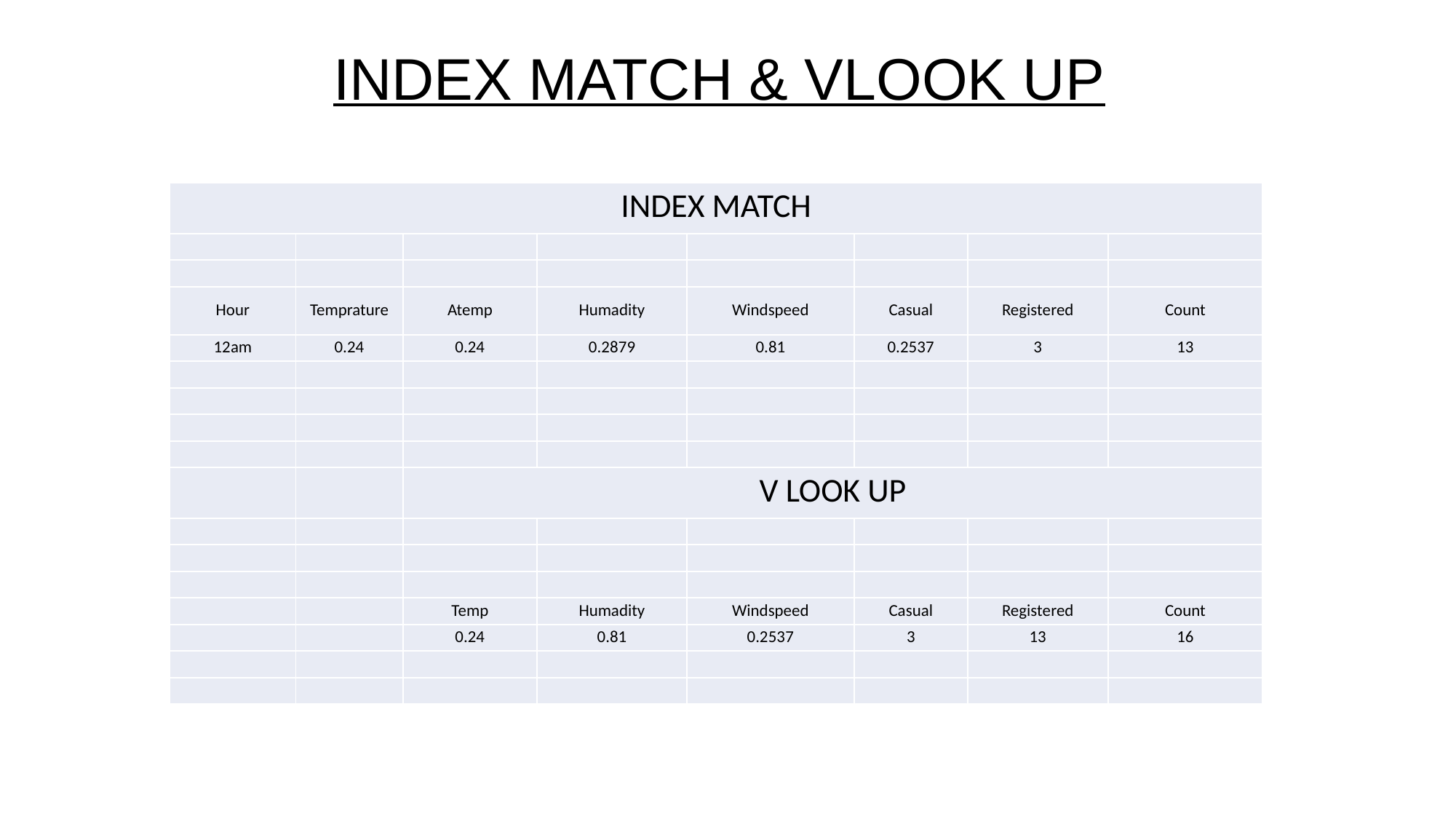

# INDEX MATCH & VLOOK UP
| INDEX MATCH |  |  |  |  |  |  |  |
| --- | --- | --- | --- | --- | --- | --- | --- |
|  |  |  |  |  |  |  |  |
|  |  |  |  |  |  |  |  |
| Hour | Temprature | Atemp | Humadity | Windspeed | Casual | Registered | Count |
| 12am | 0.24 | 0.24 | 0.2879 | 0.81 | 0.2537 | 3 | 13 |
|  |  |  |  |  |  |  |  |
|  |  |  |  |  |  |  |  |
|  |  |  |  |  |  |  |  |
|  |  |  |  |  |  |  |  |
|  |  | V LOOK UP |  |  |  |  |  |
|  |  |  |  |  |  |  |  |
|  |  |  |  |  |  |  |  |
|  |  |  |  |  |  |  |  |
|  |  | Temp | Humadity | Windspeed | Casual | Registered | Count |
|  |  | 0.24 | 0.81 | 0.2537 | 3 | 13 | 16 |
|  |  |  |  |  |  |  |  |
|  |  |  |  |  |  |  |  |